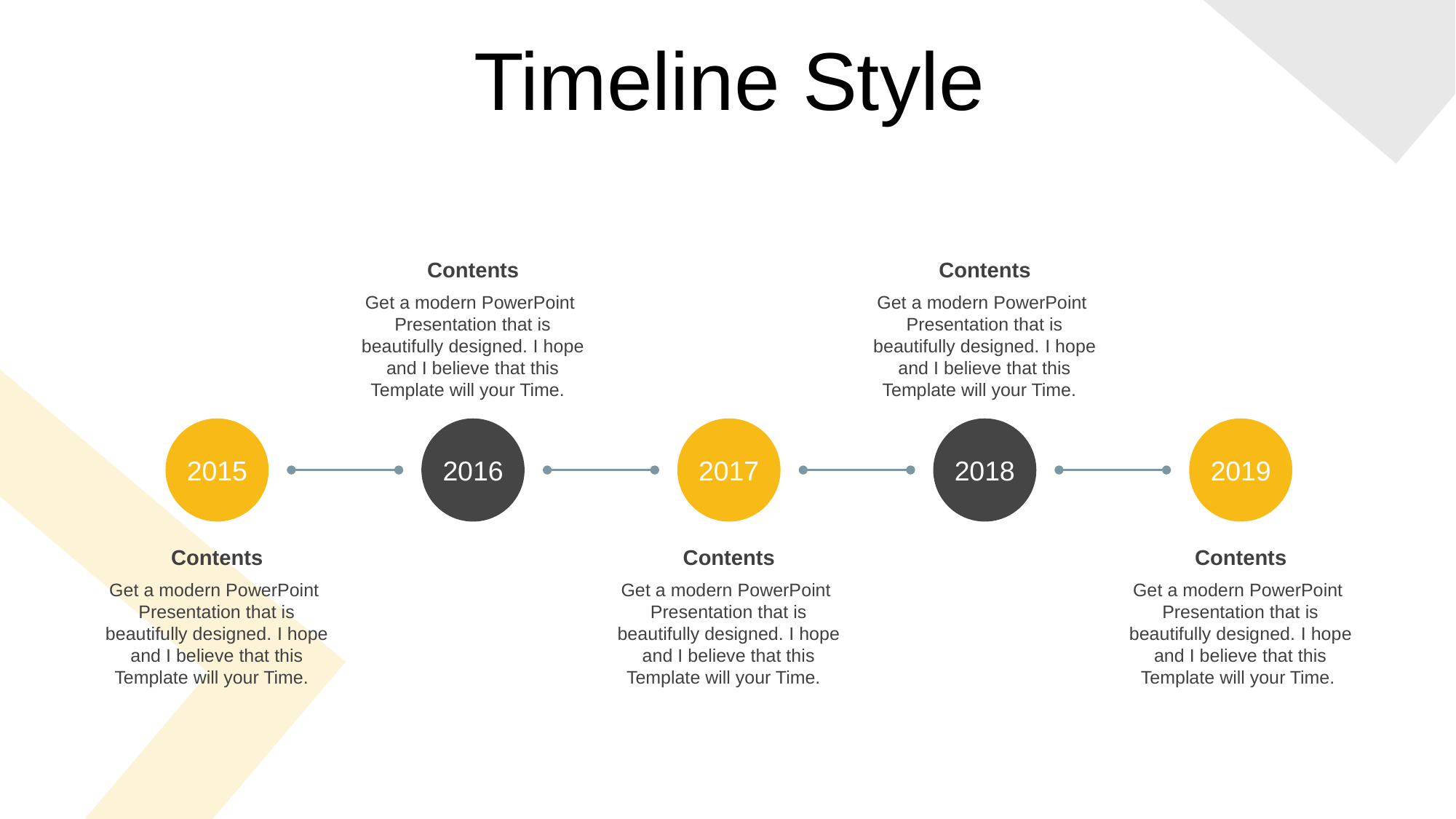

Timeline Style
Contents
Get a modern PowerPoint  Presentation that is beautifully designed. I hope and I believe that this Template will your Time.
Contents
Get a modern PowerPoint  Presentation that is beautifully designed. I hope and I believe that this Template will your Time.

2019
2018
2017
2016
2015
Contents
Get a modern PowerPoint  Presentation that is beautifully designed. I hope and I believe that this Template will your Time.
Contents
Get a modern PowerPoint  Presentation that is beautifully designed. I hope and I believe that this Template will your Time.
Contents
Get a modern PowerPoint  Presentation that is beautifully designed. I hope and I believe that this Template will your Time.